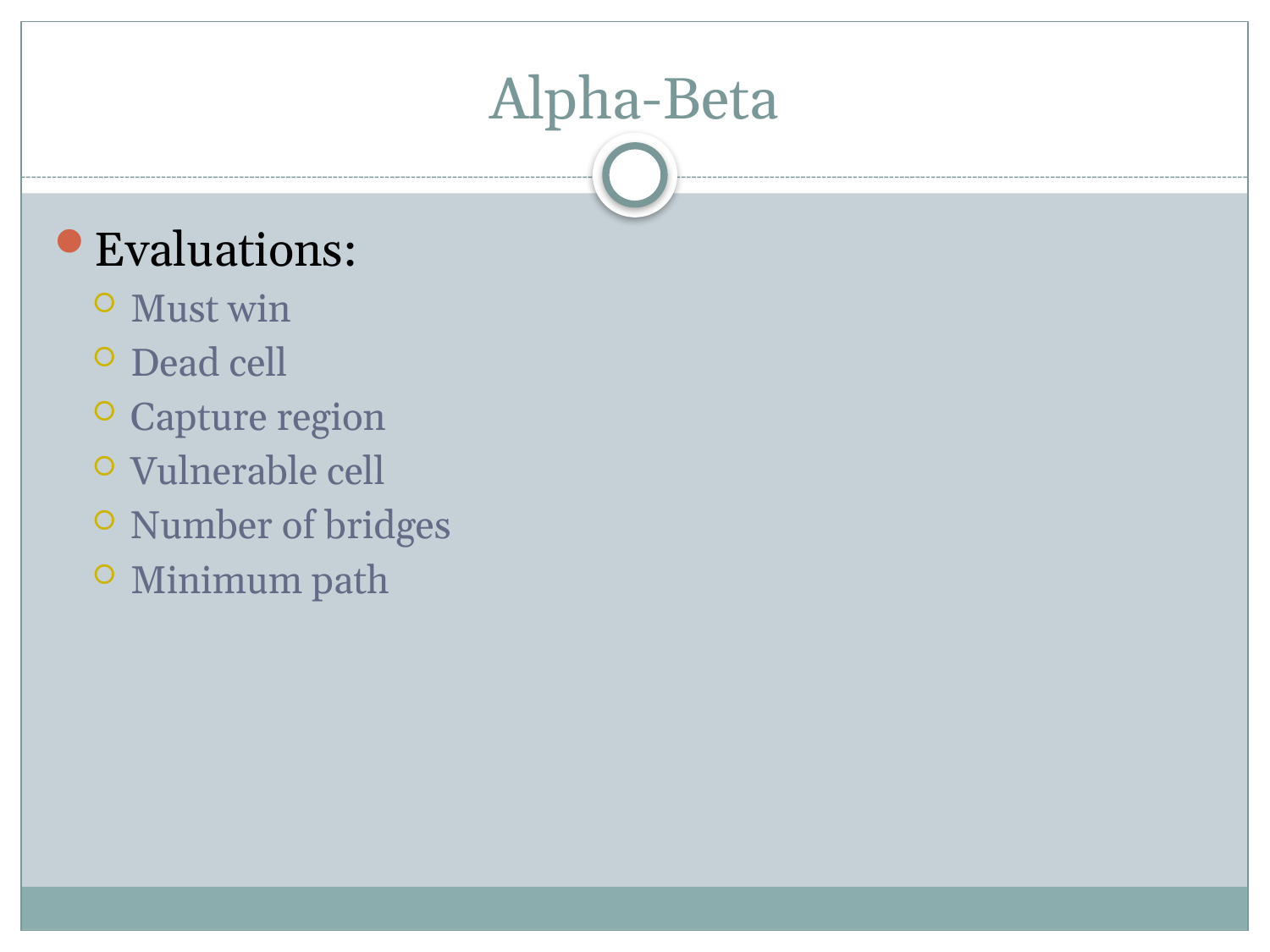

# Alpha-Beta
Evaluations:
Must win
Dead cell
Capture region
Vulnerable cell
Number of bridges
Minimum path